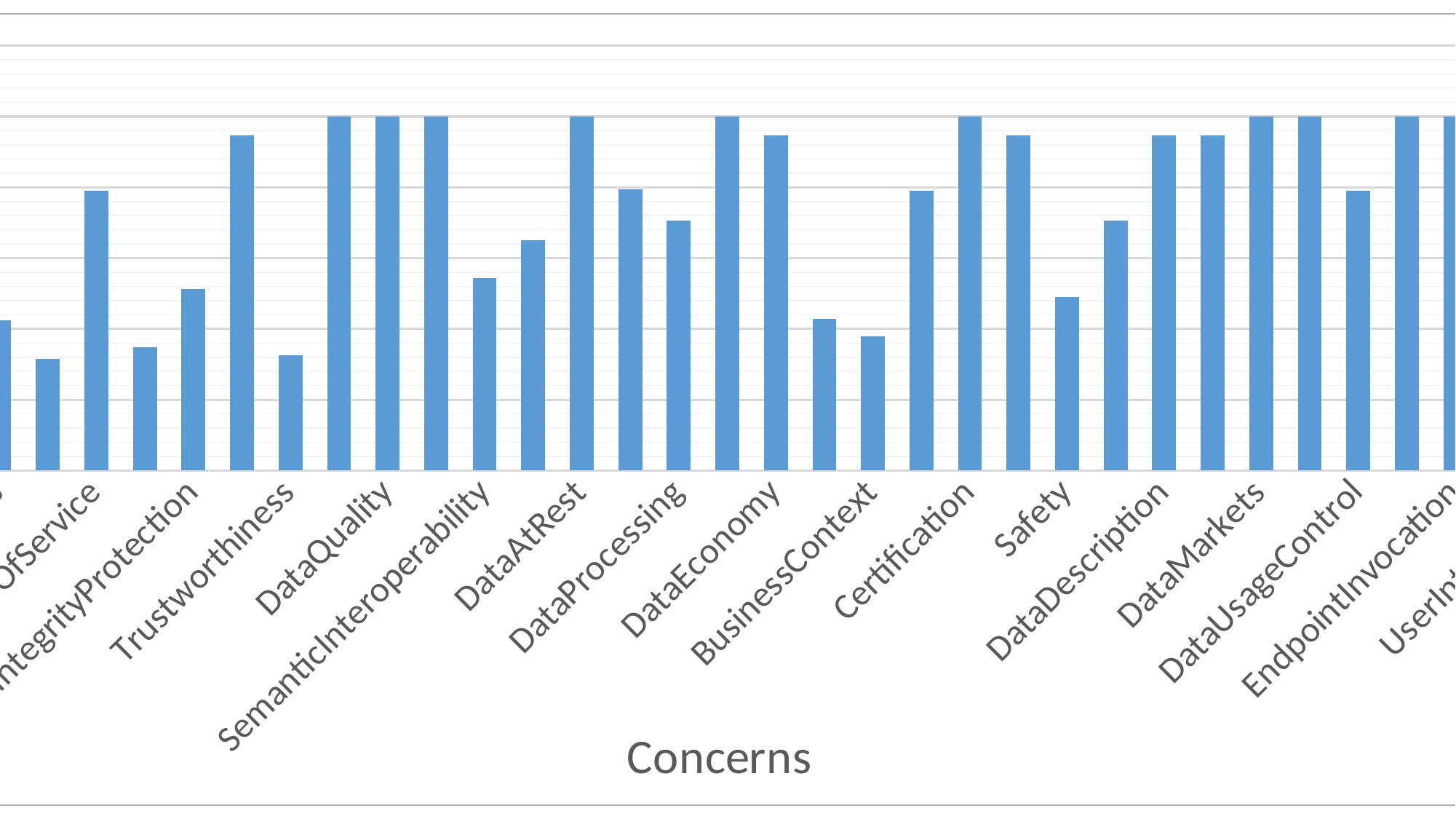

### Chart

| Category |  |
|---|---|
| Communication | 0.4567145122518816 |
| Privacy | 0.3499078684574007 |
| Reliability | 0.5555728346206962 |
| Scalability | 0.6626537507341791 |
| Security | 0.43684113465756064 |
| ServiceOrchestration | 0.5698905627723225 |
| AI | 0.946772480999074 |
| Authentication | 0.946772480999074 |
| Authorization | 0.543307098141218 |
| Availability | 0.946772480999074 |
| BigDataApplications | 1.0 |
| CloudComputing | 0.6098162555038867 |
| DataPublishing | 1.0 |
| MachineLearning | 1.0 |
| DataAnalytics | 0.4240056580036936 |
| Interoperability | 0.31554144568218817 |
| QualityOfService | 0.7893565112922185 |
| DataSovereignty | 0.348806566879609 |
| IntegrityProtection | 0.5122731587993049 |
| SecureCommunication | 0.946772480999074 |
| Trustworthiness | 0.324899241712611 |
| StreamProcessing | 1.0 |
| DataQuality | 1.0 |
| ProvenanceTracking | 1.0 |
| SemanticInteroperability | 0.5429969514555475 |
| SyntacticInteroperability | 0.6501674345898532 |
| DataAtRest | 1.0 |
| DataInMotion | 0.7951777035825068 |
| DataProcessing | 0.7054317565802319 |
| DataProtection | 1.0 |
| DataEconomy | 0.946772480999074 |
| IoT | 0.4277014415821912 |
| BusinessContext | 0.3787545570919369 |
| CardinalityOfDataSources | 0.7893565112922185 |
| Certification | 1.0 |
| Compliance | 0.946772480999074 |
| Safety | 0.48961735941727624 |
| DataAccessControl | 0.7054317565802319 |
| DataDescription | 0.946772480999074 |
| DataDiscovery | 0.946772480999074 |
| DataMarkets | 1.0 |
| DataOwnership | 1.0 |
| DataUsageControl | 0.7893565112922185 |
| EndpointDescription | 1.0 |
| EndpointInvocation | 1.0 |
| ExecutionVariability | 1.0 |
| UserInteraction | 1.0 |
| ServiceComposition | 0.4594882387504194 |
| ServiceSelection | 1.0 |
| ServiceDeployment | 0.946772480999074 |
| IdentityManagement | 0.6117014485590544 |
| LocalDataConfidentiality | 1.0 |
| Multilaterism | 1.0 |
| Resilience | 1.0 |
| RoleCategorization | 1.0 |
| ServiceChoreography | 0.5297733250645493 |
| ServiceDiscovery | 0.946772480999074 |
| BusinessValue | 1.0 |
| MaintenanceCost | 1.0 |
| ProductLiability | 1.0 |
| ReturnOnInvestment | 1.0 |
| DynamicAdjustability | 0.6645065773567447 |
| Evolvability | 0.7054317565802319 |